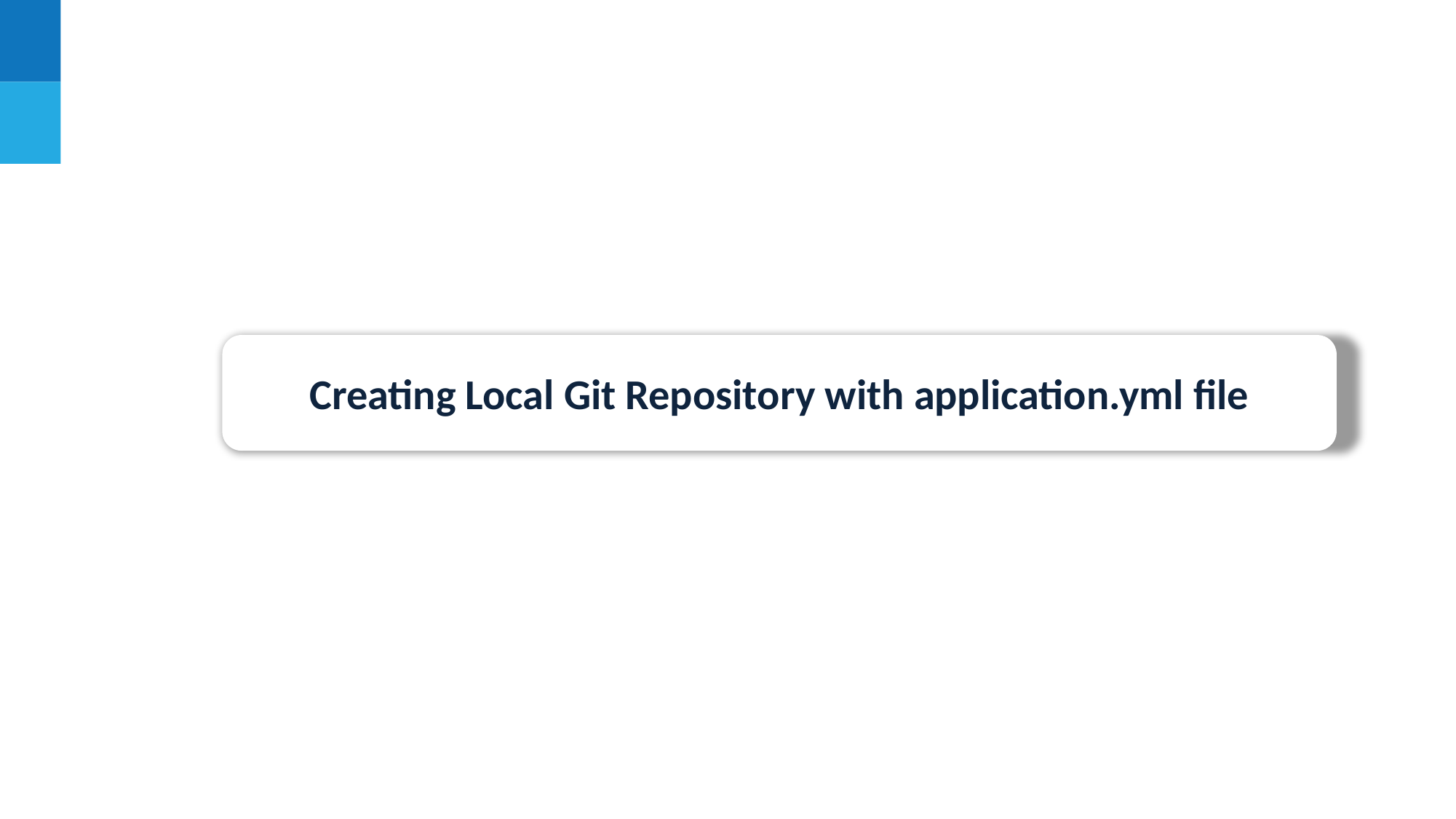

Creating Local Git Repository with application.yml file